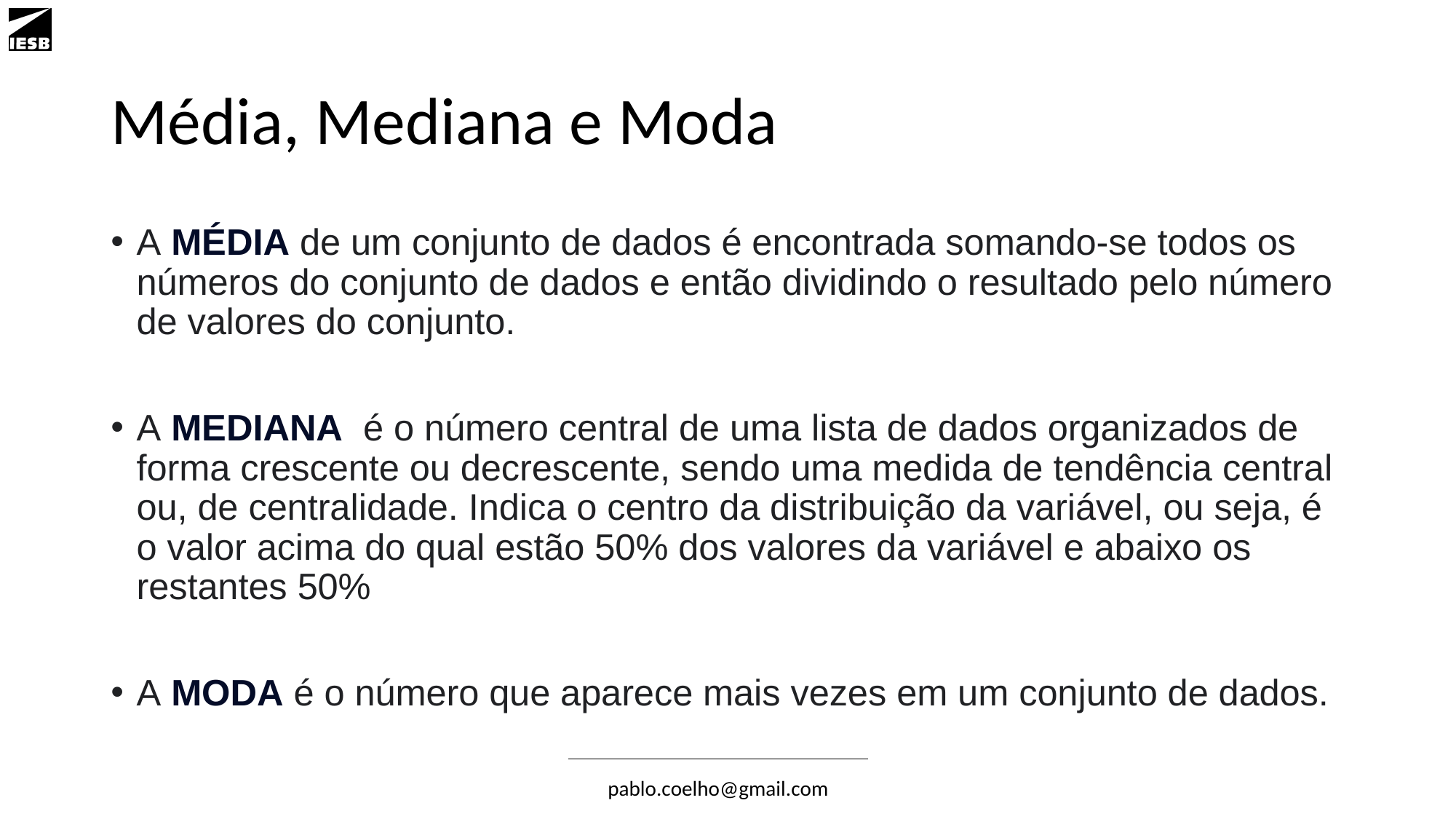

# Média, Mediana e Moda
A MÉDIA de um conjunto de dados é encontrada somando-se todos os números do conjunto de dados e então dividindo o resultado pelo número de valores do conjunto.

A MEDIANA  é o número central de uma lista de dados organizados de forma crescente ou decrescente, sendo uma medida de tendência central ou, de centralidade. Indica o centro da distribuição da variável, ou seja, é o valor acima do qual estão 50% dos valores da variável e abaixo os restantes 50%

A MODA é o número que aparece mais vezes em um conjunto de dados.